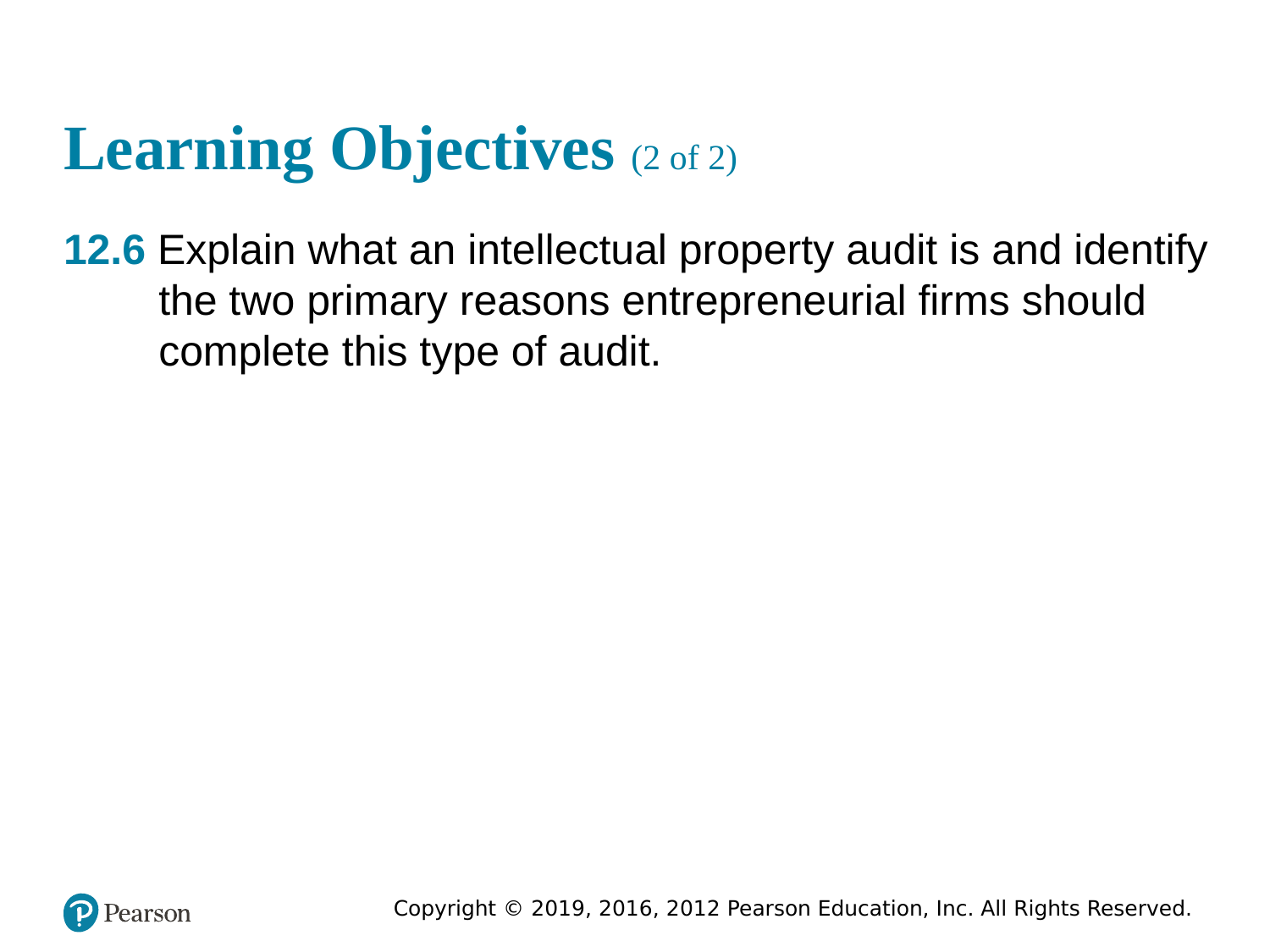

# Learning Objectives (2 of 2)
12.6 Explain what an intellectual property audit is and identify the two primary reasons entrepreneurial firms should complete this type of audit.